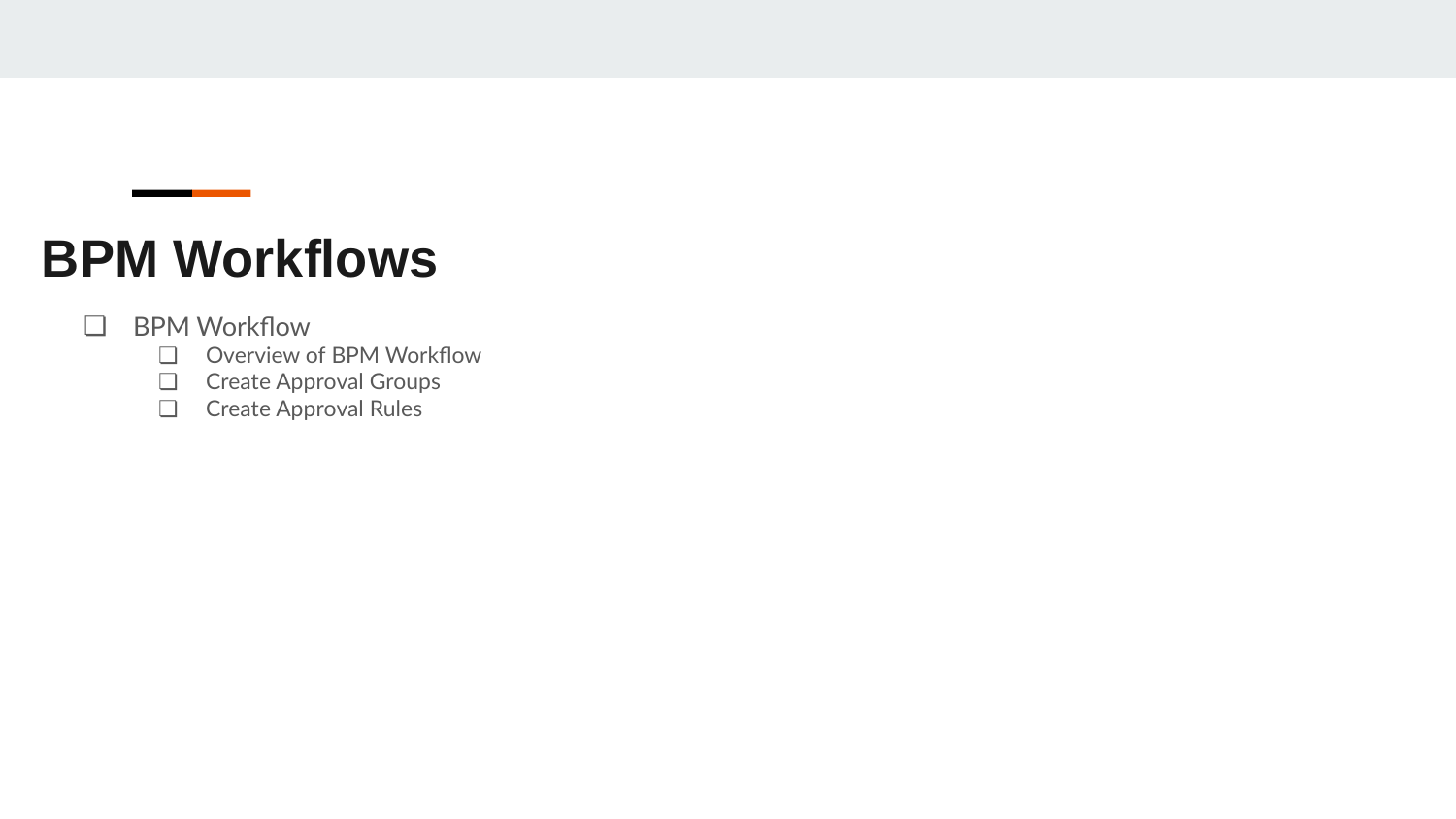

BPM Workflows

BPM Workflow
Overview of BPM Workflow
Create Approval Groups
Create Approval Rules